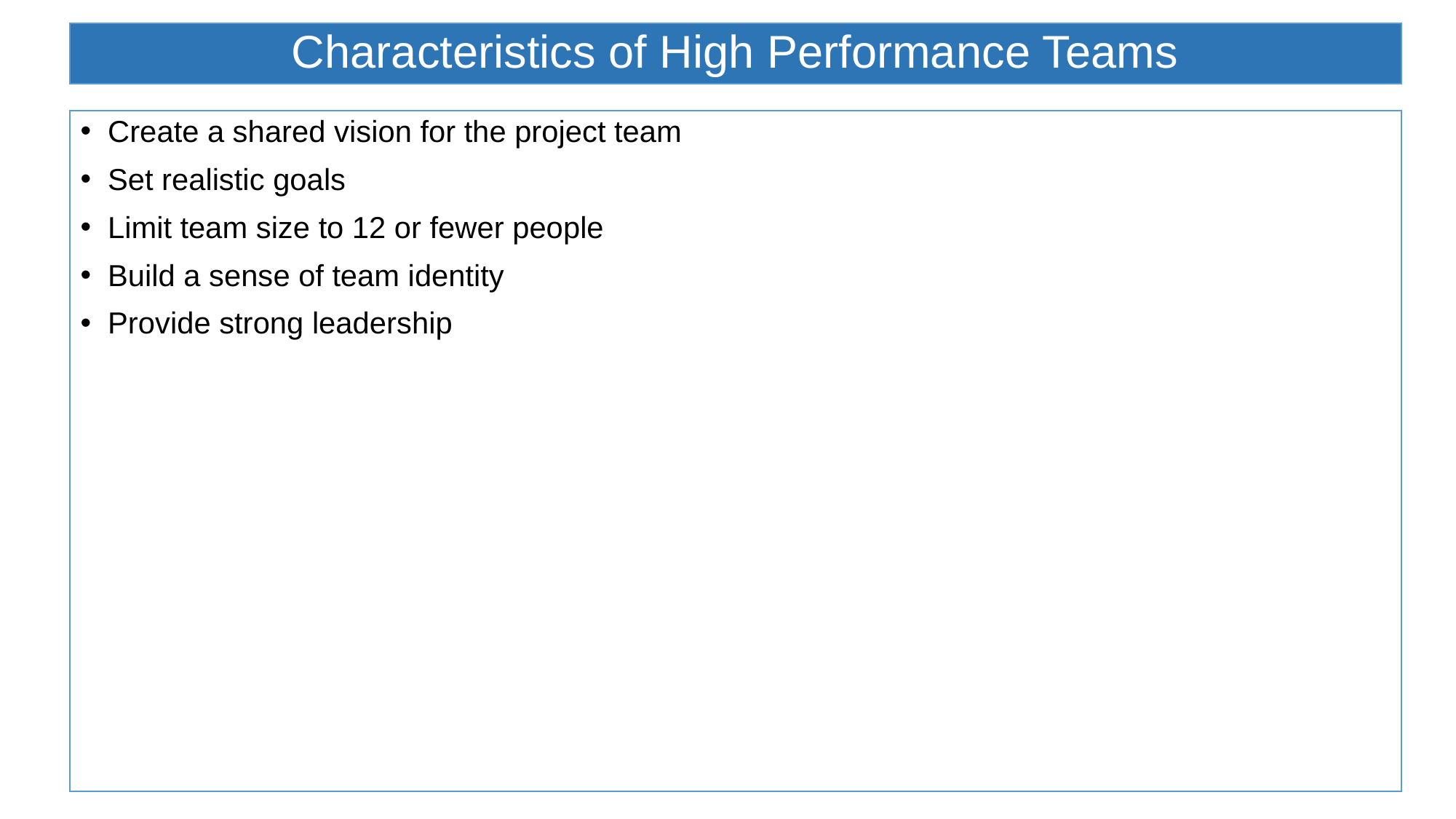

# Characteristics of High Performance Teams
Create a shared vision for the project team
Set realistic goals
Limit team size to 12 or fewer people
Build a sense of team identity
Provide strong leadership